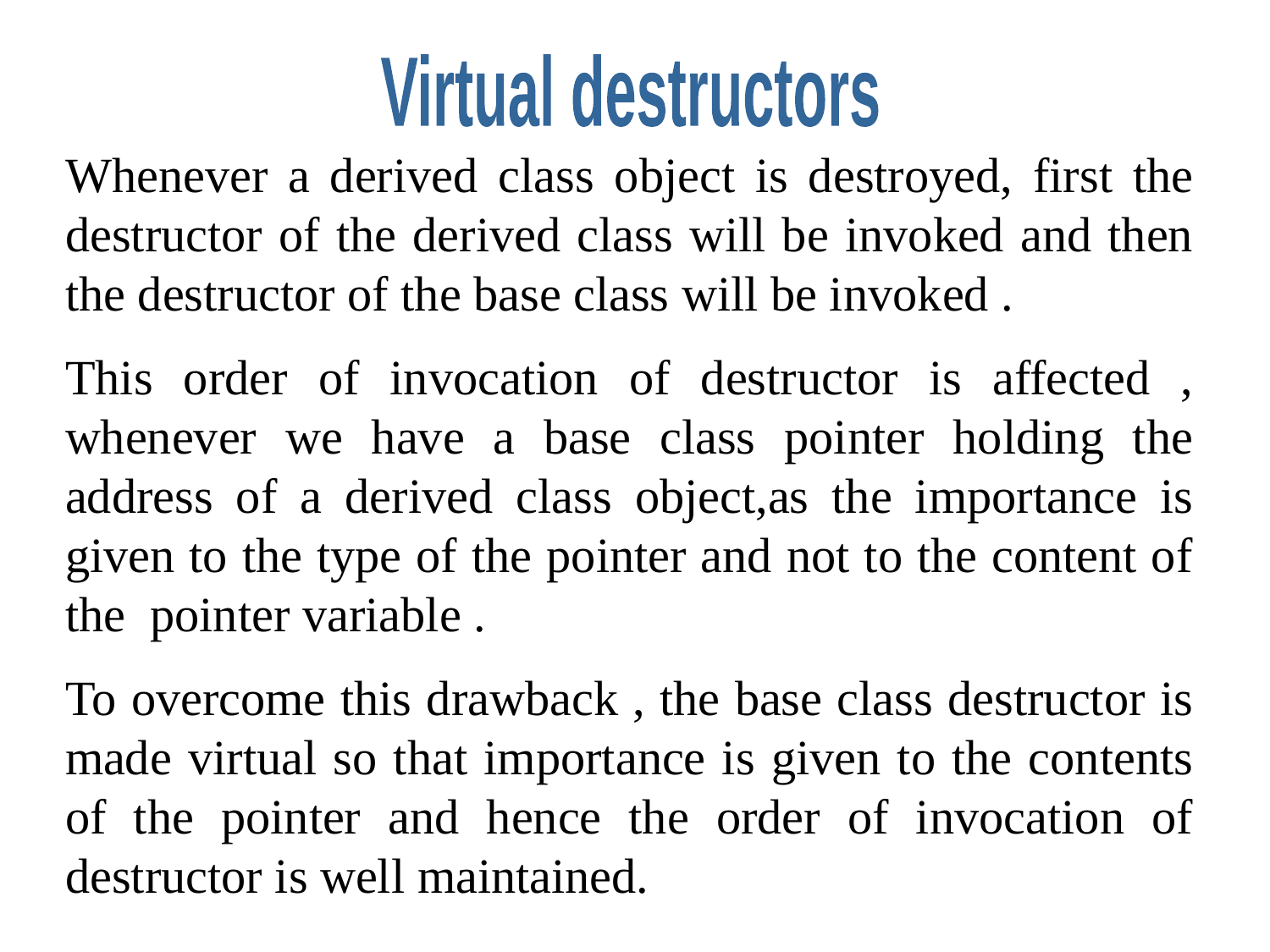

Virtual destructors

Whenever a derived class object is destroyed, first the destructor of the derived class will be invoked and then the destructor of the base class will be invoked .
This order of invocation of destructor is affected , whenever we have a base class pointer holding the address of a derived class object,as the importance is given to the type of the pointer and not to the content of the  pointer variable .
To overcome this drawback , the base class destructor is made virtual so that importance is given to the contents of the pointer and hence the order of invocation of destructor is well maintained.